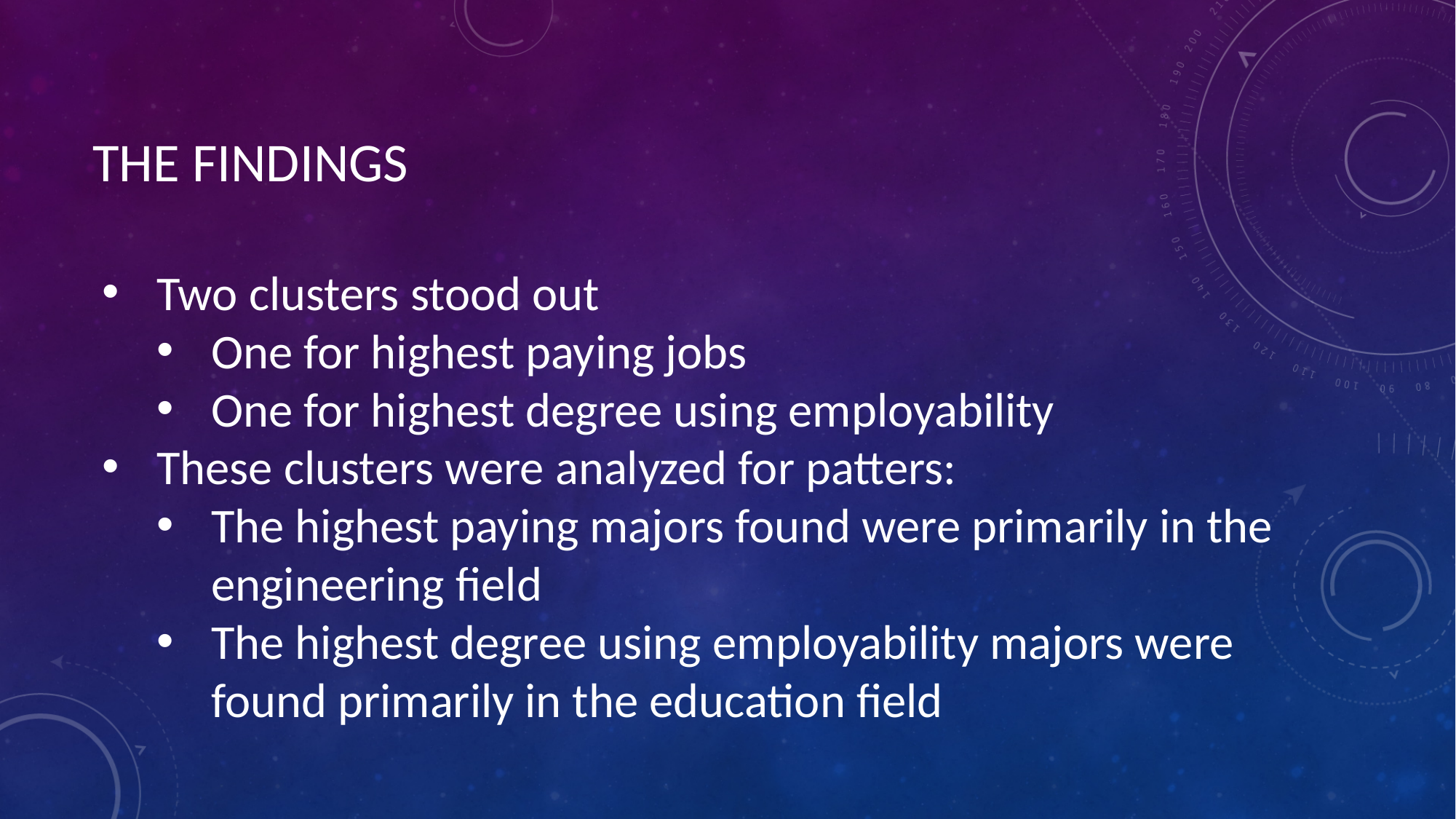

# The findings
Two clusters stood out
One for highest paying jobs
One for highest degree using employability
These clusters were analyzed for patters:
The highest paying majors found were primarily in the engineering field
The highest degree using employability majors were found primarily in the education field